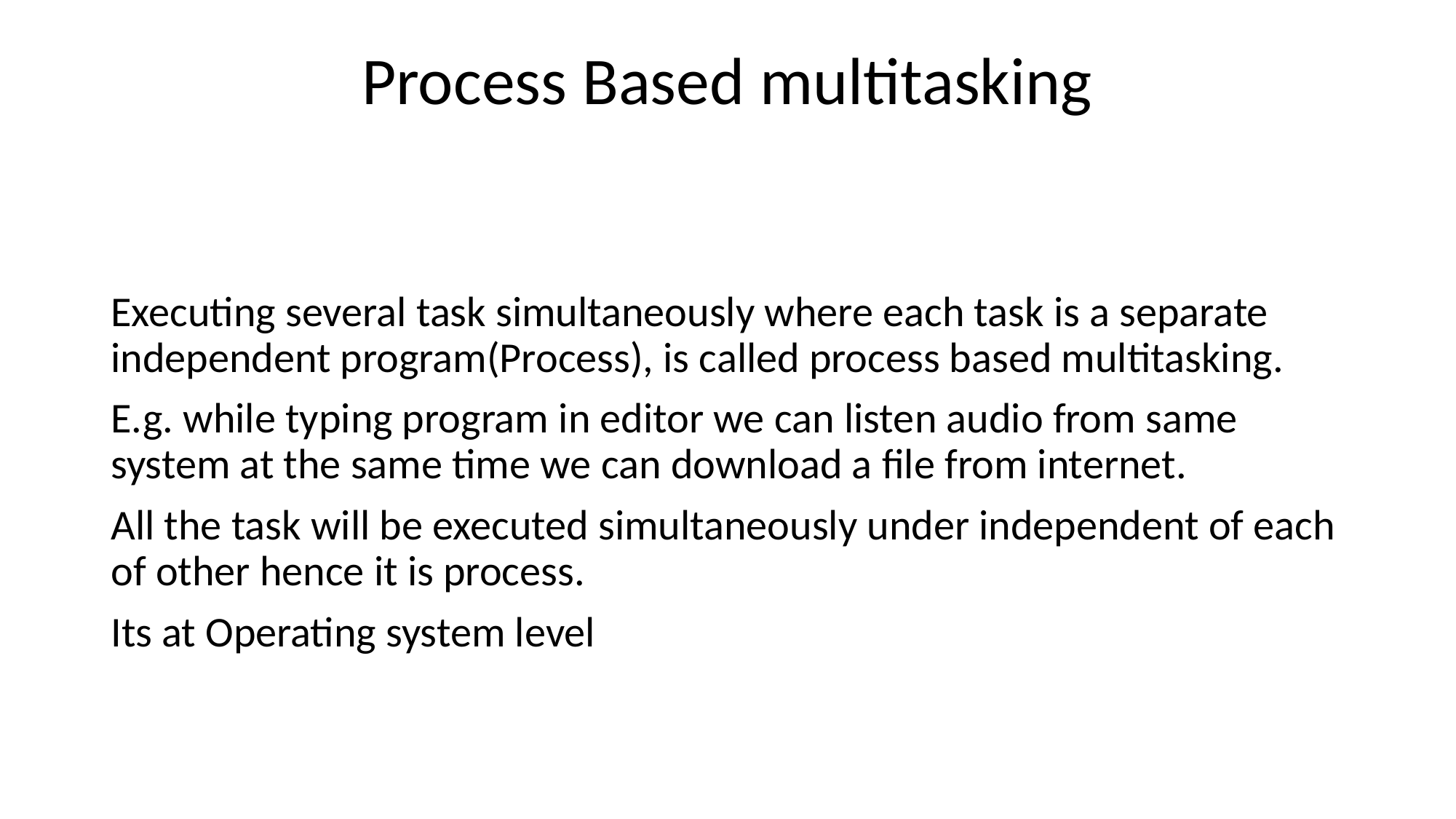

# Process Based multitasking

Executing several task simultaneously where each task is a separate independent program(Process), is called process based multitasking.
E.g. while typing program in editor we can listen audio from same system at the same time we can download a file from internet.
All the task will be executed simultaneously under independent of each of other hence it is process.
Its at Operating system level